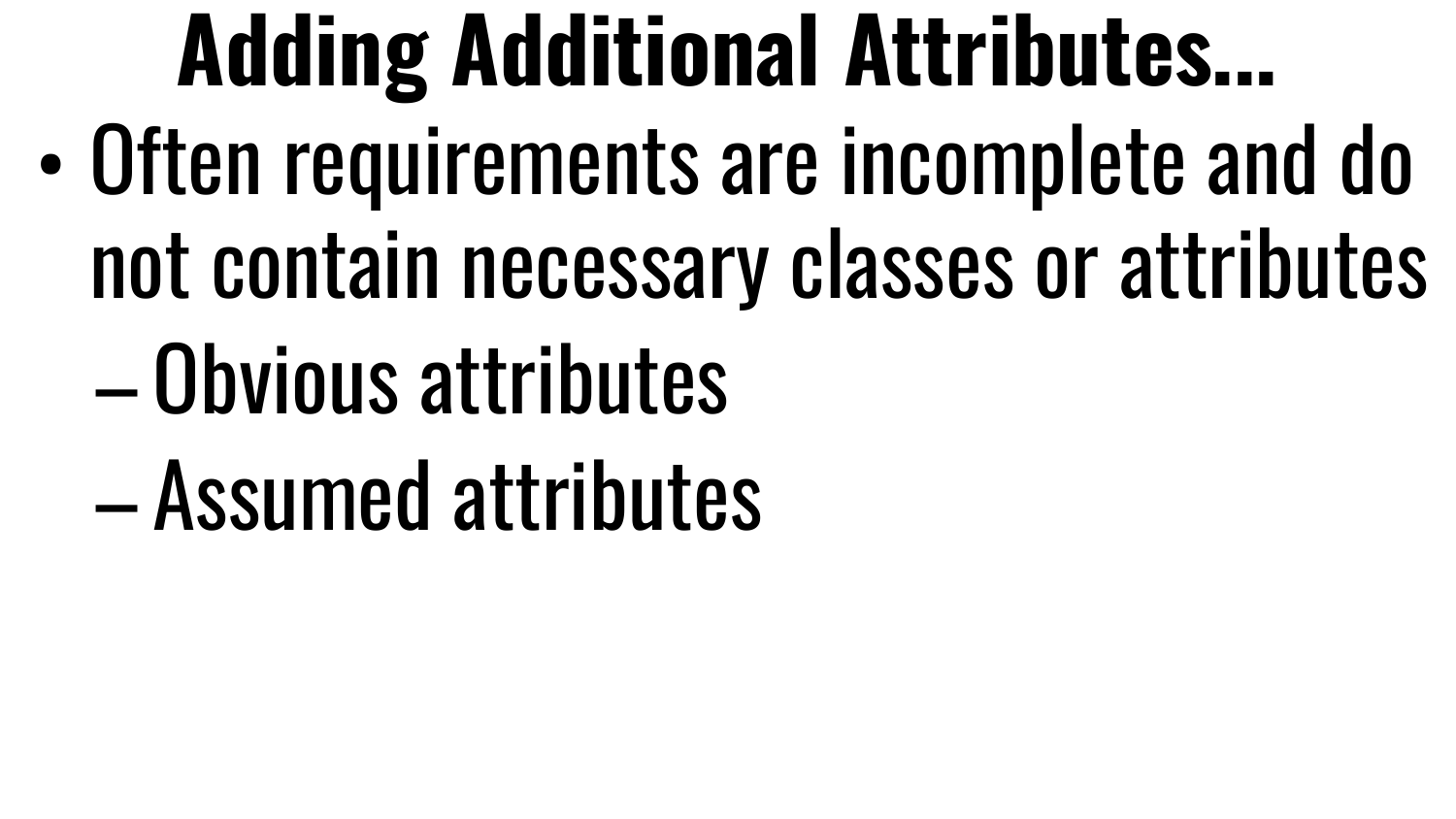

# Adding Additional Attributes...
Often requirements are incomplete and do not contain necessary classes or attributes
Obvious attributes
Assumed attributes